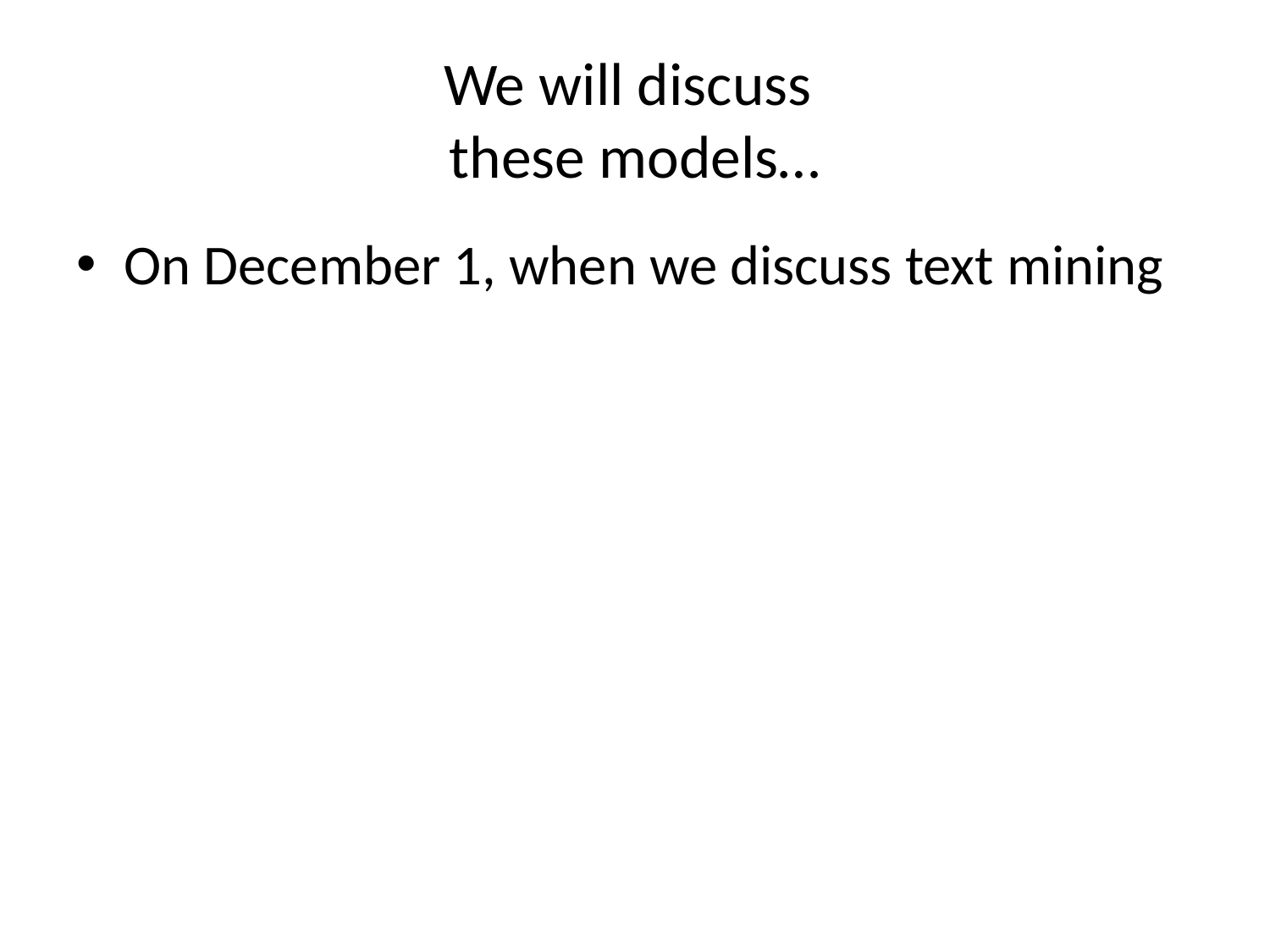

# We will discuss these models…
On December 1, when we discuss text mining